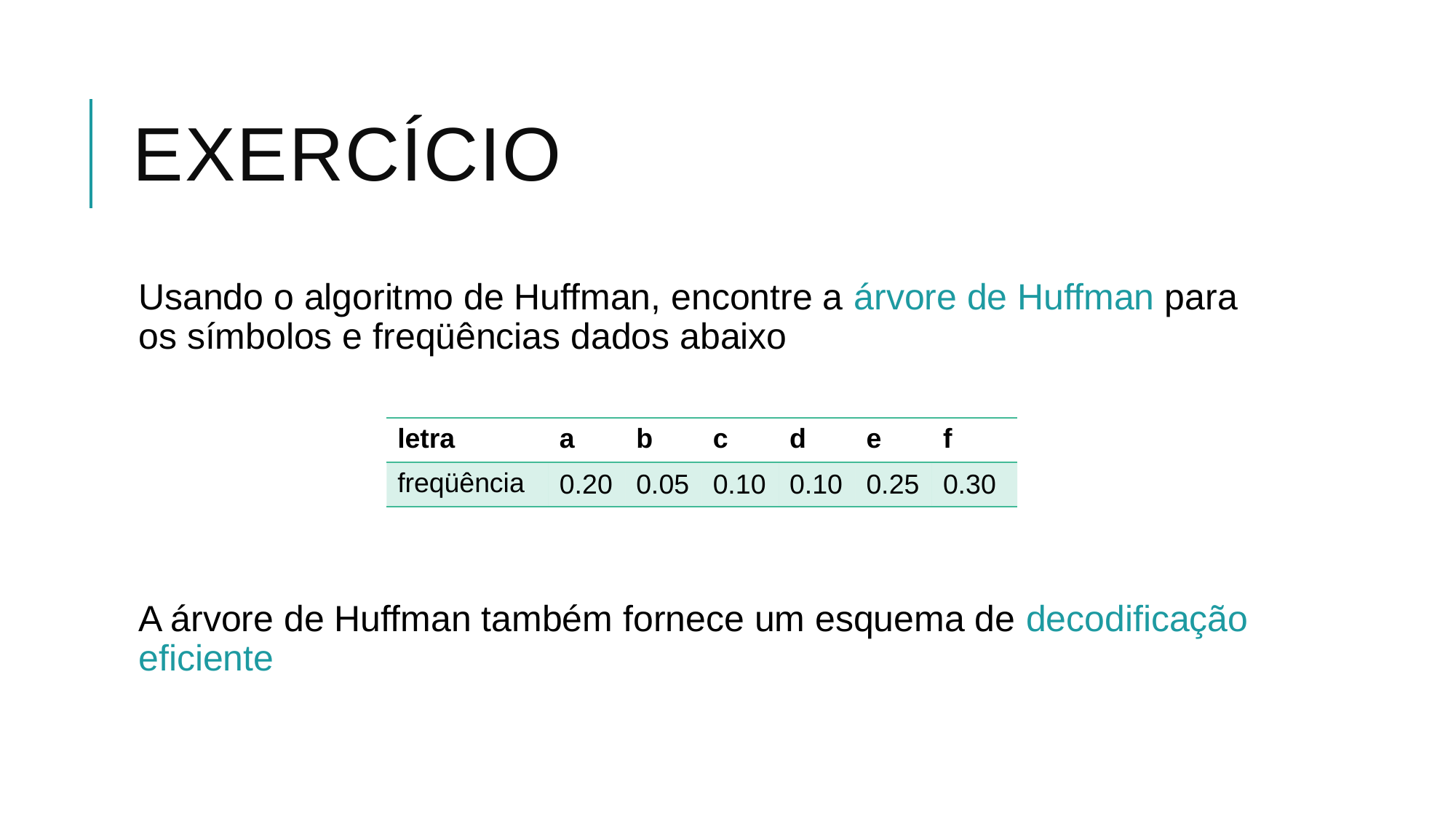

# Exercício
Usando o algoritmo de Huffman, encontre a árvore de Huffman para os símbolos e freqüências dados abaixo

A árvore de Huffman também fornece um esquema de decodificação eficiente
| letra | a | b | c | d | e | f |
| --- | --- | --- | --- | --- | --- | --- |
| freqüência | 0.20 | 0.05 | 0.10 | 0.10 | 0.25 | 0.30 |